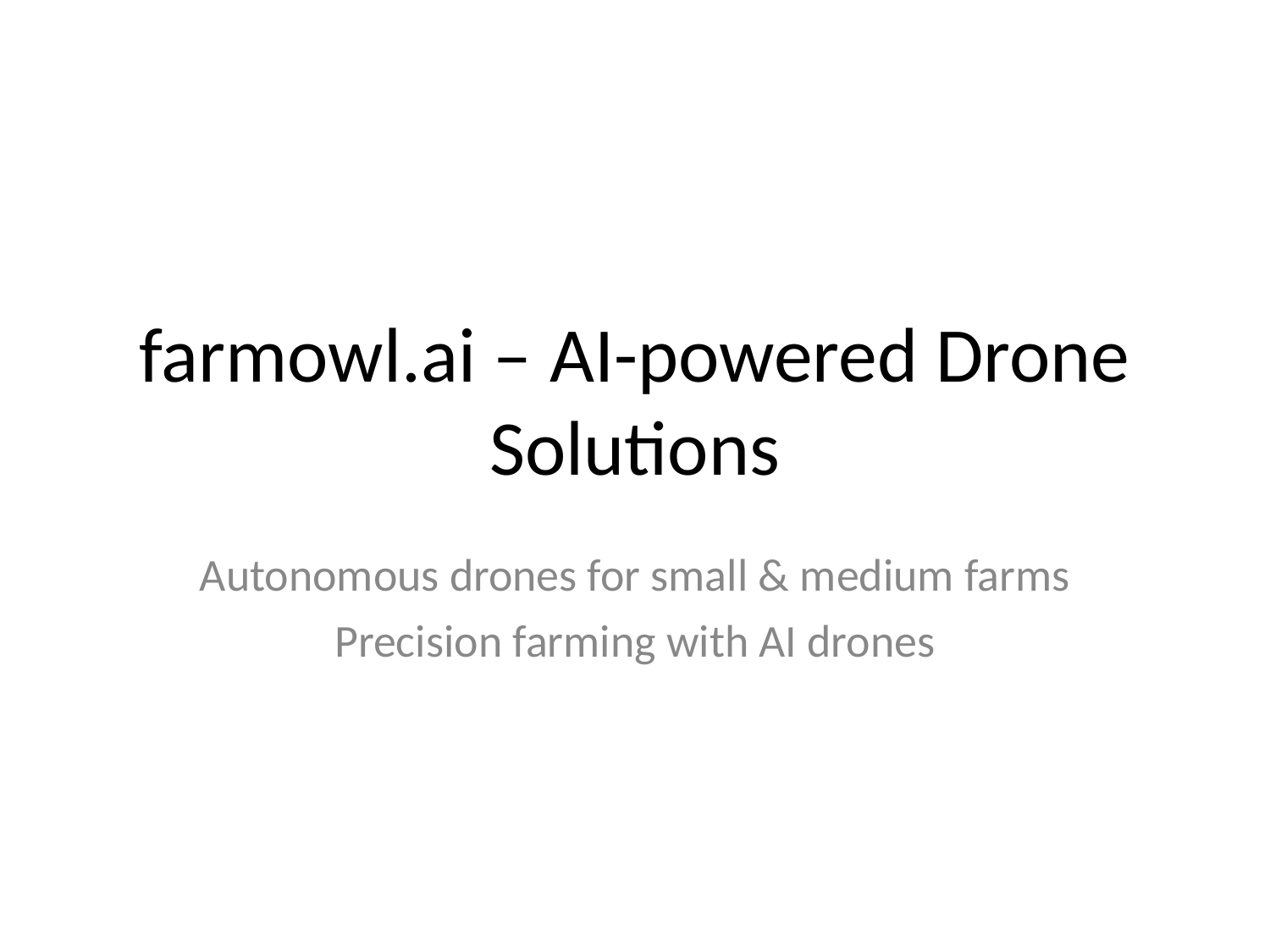

# farmowl.ai – AI-powered Drone Solutions
Autonomous drones for small & medium farms
Precision farming with AI drones